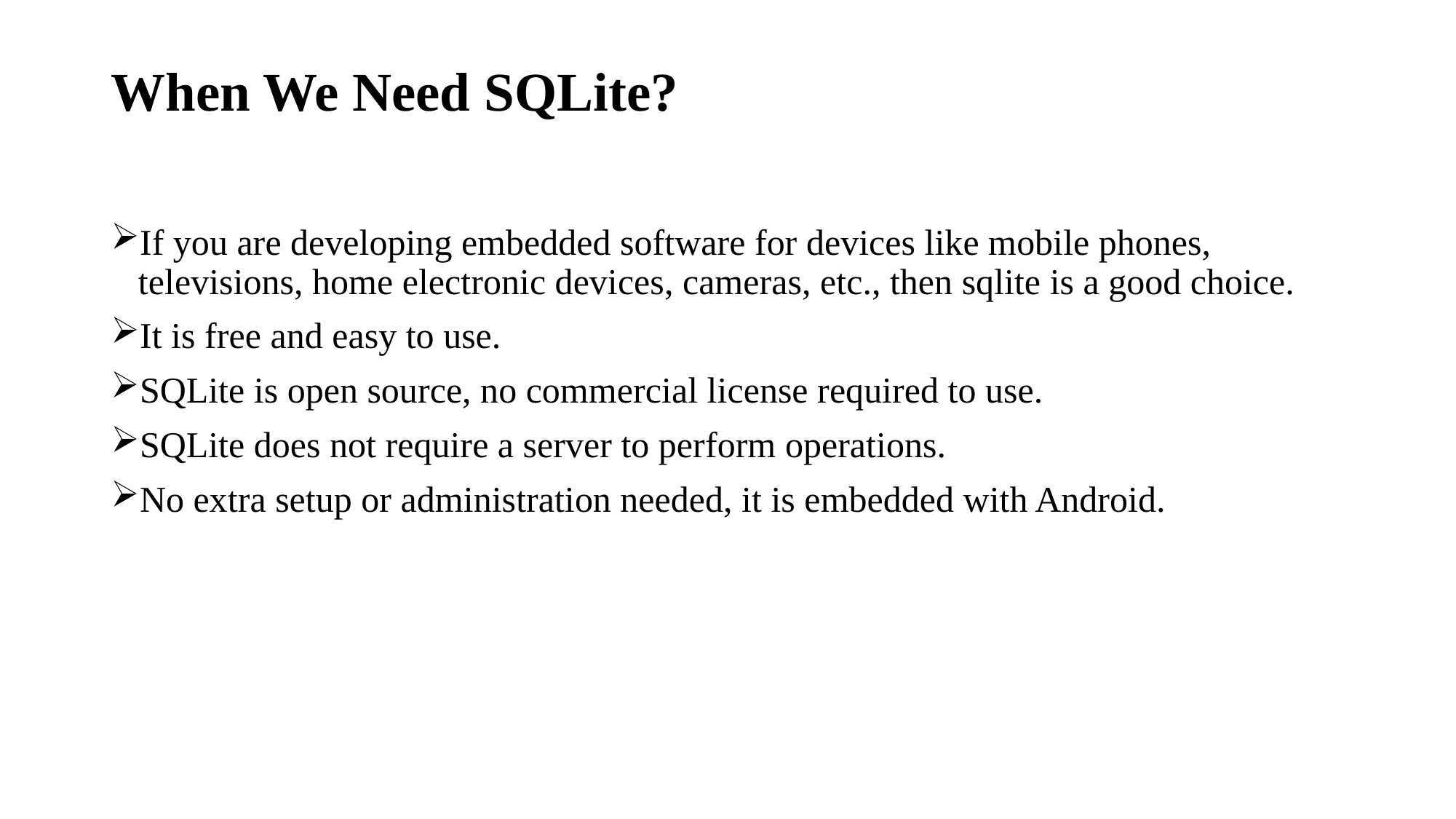

# When We Need SQLite?
If you are developing embedded software for devices like mobile phones, televisions, home electronic devices, cameras, etc., then sqlite is a good choice.
It is free and easy to use.
SQLite is open source, no commercial license required to use.
SQLite does not require a server to perform operations.
No extra setup or administration needed, it is embedded with Android.